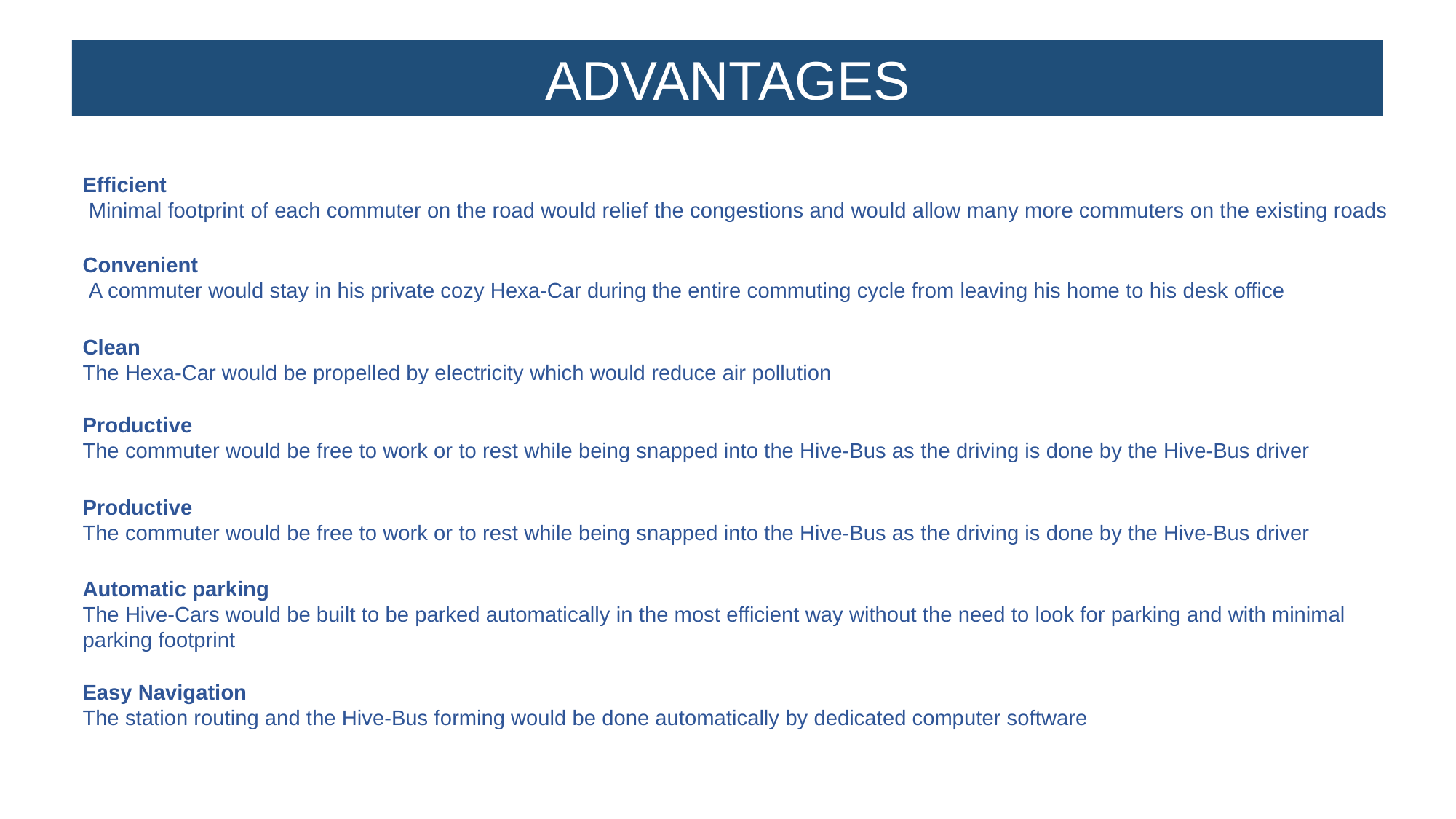

ADVANTAGES
Efficient
 Minimal footprint of each commuter on the road would relief the congestions and would allow many more commuters on the existing roads
Convenient
 A commuter would stay in his private cozy Hexa-Car during the entire commuting cycle from leaving his home to his desk office
Clean
The Hexa-Car would be propelled by electricity which would reduce air pollution
Productive
The commuter would be free to work or to rest while being snapped into the Hive-Bus as the driving is done by the Hive-Bus driver
Productive
The commuter would be free to work or to rest while being snapped into the Hive-Bus as the driving is done by the Hive-Bus driver
Automatic parking
The Hive-Cars would be built to be parked automatically in the most efficient way without the need to look for parking and with minimal parking footprint
Easy Navigation
The station routing and the Hive-Bus forming would be done automatically by dedicated computer software